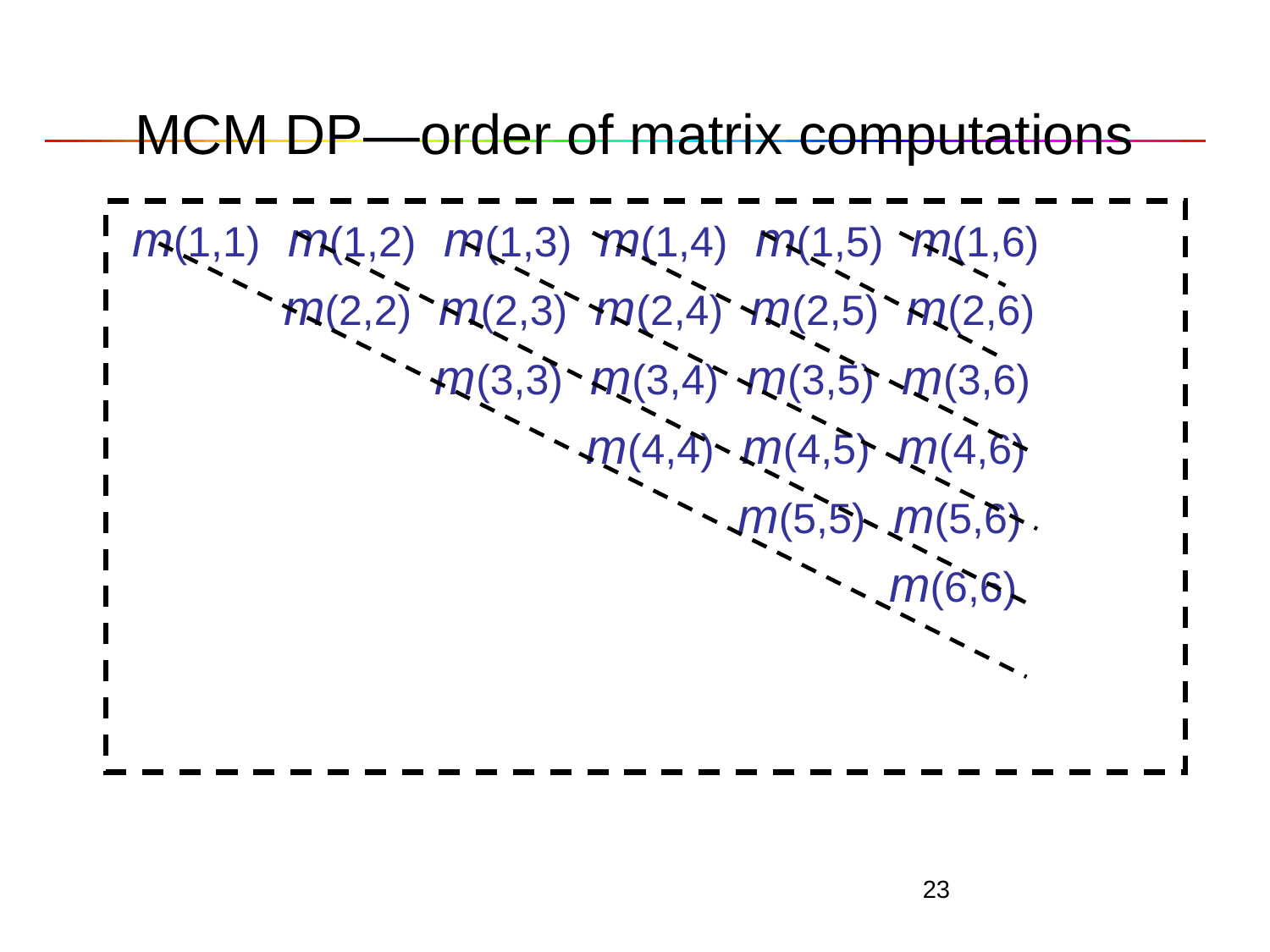

# MCM DP—order of matrix computations
 m(1,1)  m(1,2)  m(1,3)  m(1,4)  m(1,5)  m(1,6)
            m(2,2)  m(2,3)  m(2,4)  m(2,5)  m(2,6)
                       m(3,3)  m(3,4)  m(3,5)  m(3,6)
                                  m(4,4)  m(4,5)  m(4,6)
                                             m(5,5)  m(5,6)
                                                        m(6,6)

23